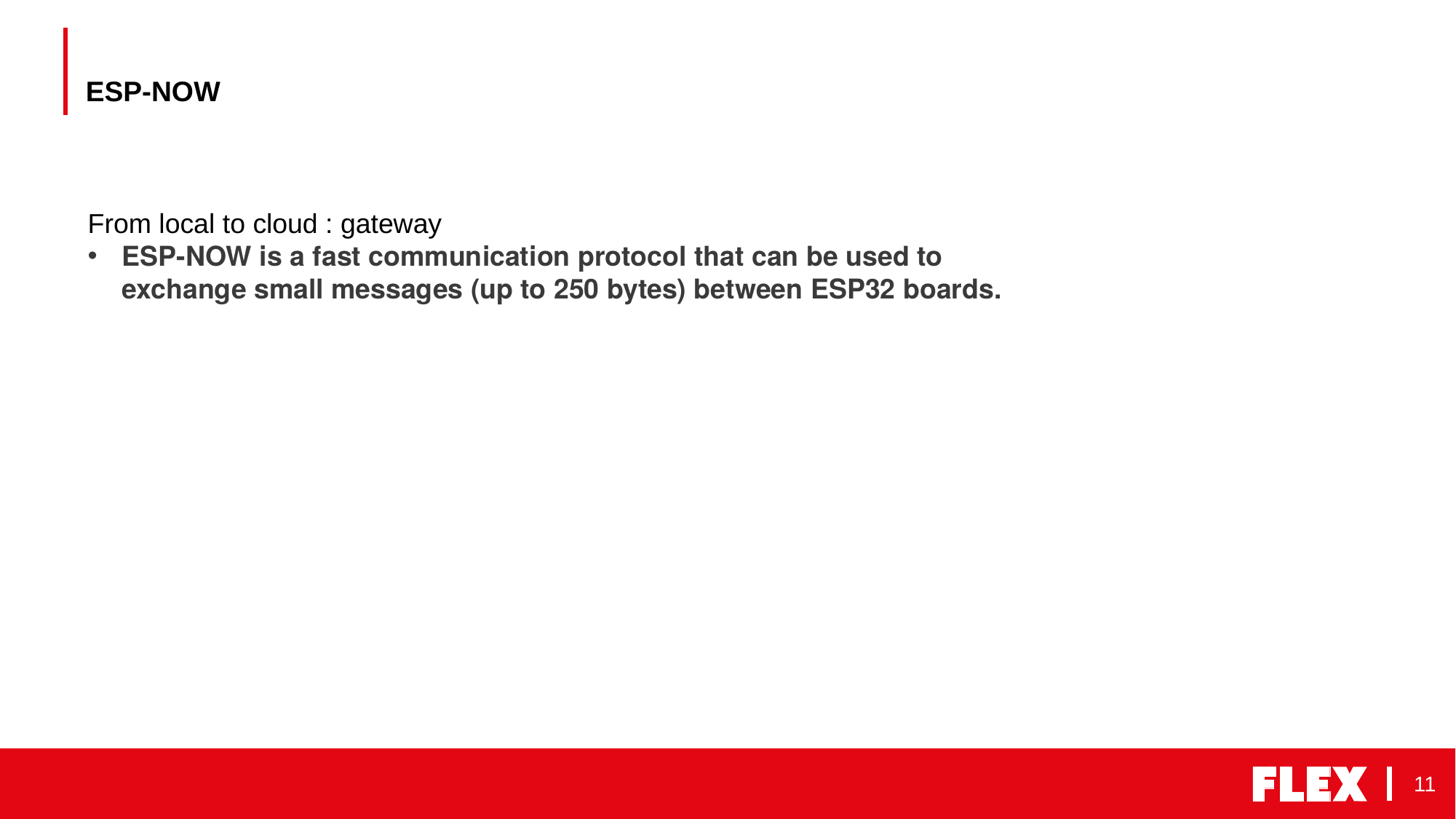

# ESP-NOW
From local to cloud : gateway
ESP-NOW is a fast communication protocol that can be used to exchange small messages (up to 250 bytes) between ESP32 boards.